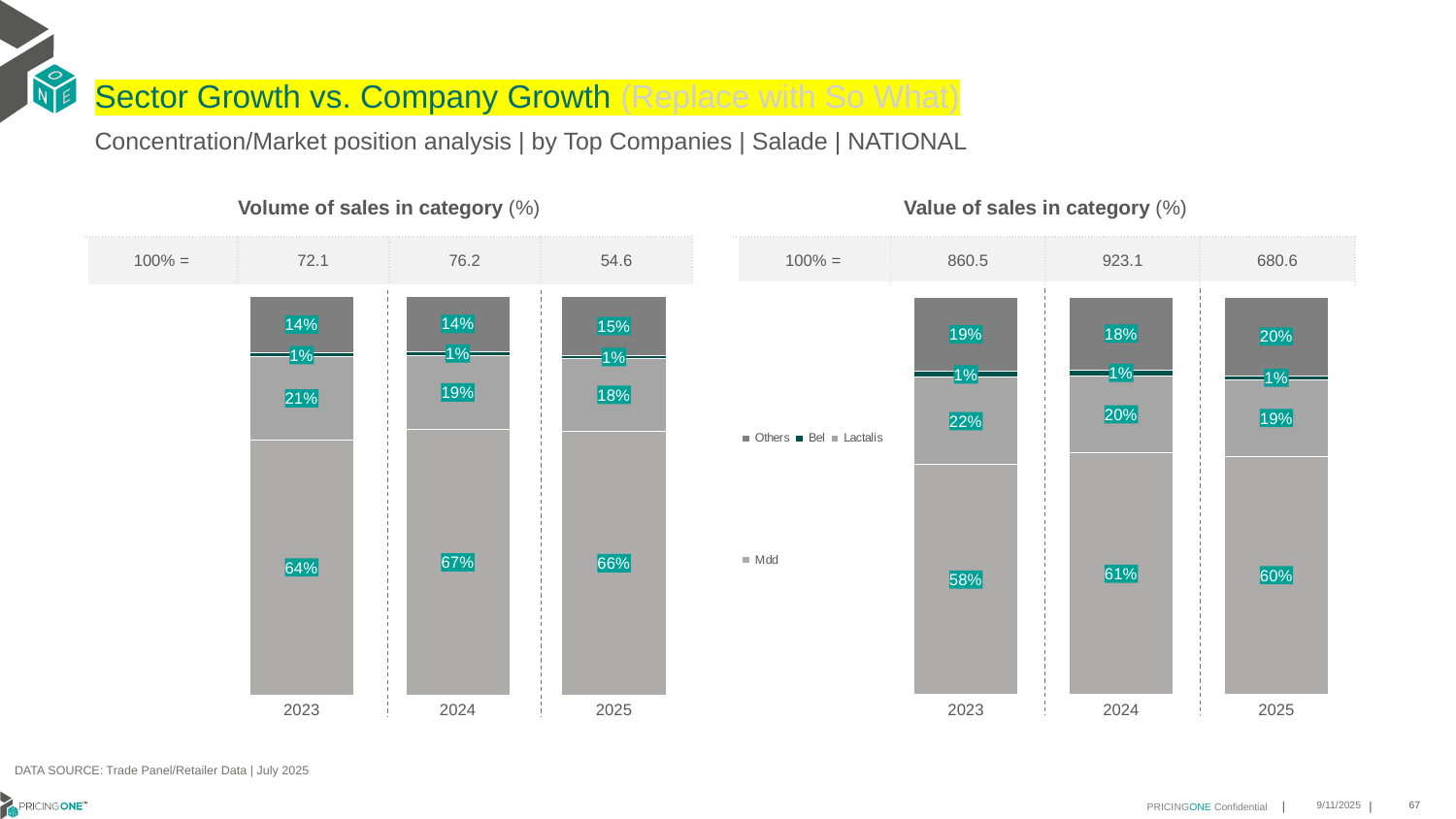

# Sector Growth vs. Company Growth (Replace with So What)
Concentration/Market position analysis | by Top Companies | Salade | NATIONAL
| Volume of sales in category (%) |  |  |  |
| --- | --- | --- | --- |
| 100% = | 72.1 | 76.2 | 54.6 |
| Value of sales in category (%) |  |  |  |
| --- | --- | --- | --- |
| 100% = | 860.5 | 923.1 | 680.6 |

### Chart

| Category | Mdd | Lactalis | Bel | Others |
|---|---|---|---|---|
| 2023 | 0.6406237654799243 | 0.20727795434522162 | 0.009622607208522111 | 0.142475672966332 |
| 2024 | 0.6660528219147825 | 0.1861636603994367 | 0.009077917753009073 | 0.1387055999327717 |
| 2025 | 0.6617057570279609 | 0.18271119163354596 | 0.006936245950689264 | 0.14864680538780387 |

### Chart

| Category | Mdd | Lactalis | Bel | Others |
|---|---|---|---|---|
| 2023 | 0.5782987776901738 | 0.21953522033661696 | 0.01495928777751904 | 0.18720671419569018 |
| 2024 | 0.6072962305084845 | 0.1950566680838647 | 0.013735603378997959 | 0.18391149802865286 |
| 2025 | 0.5997887510889337 | 0.19174641102066756 | 0.010527840405572331 | 0.1979369974848264 |
DATA SOURCE: Trade Panel/Retailer Data | July 2025

9/11/2025
67